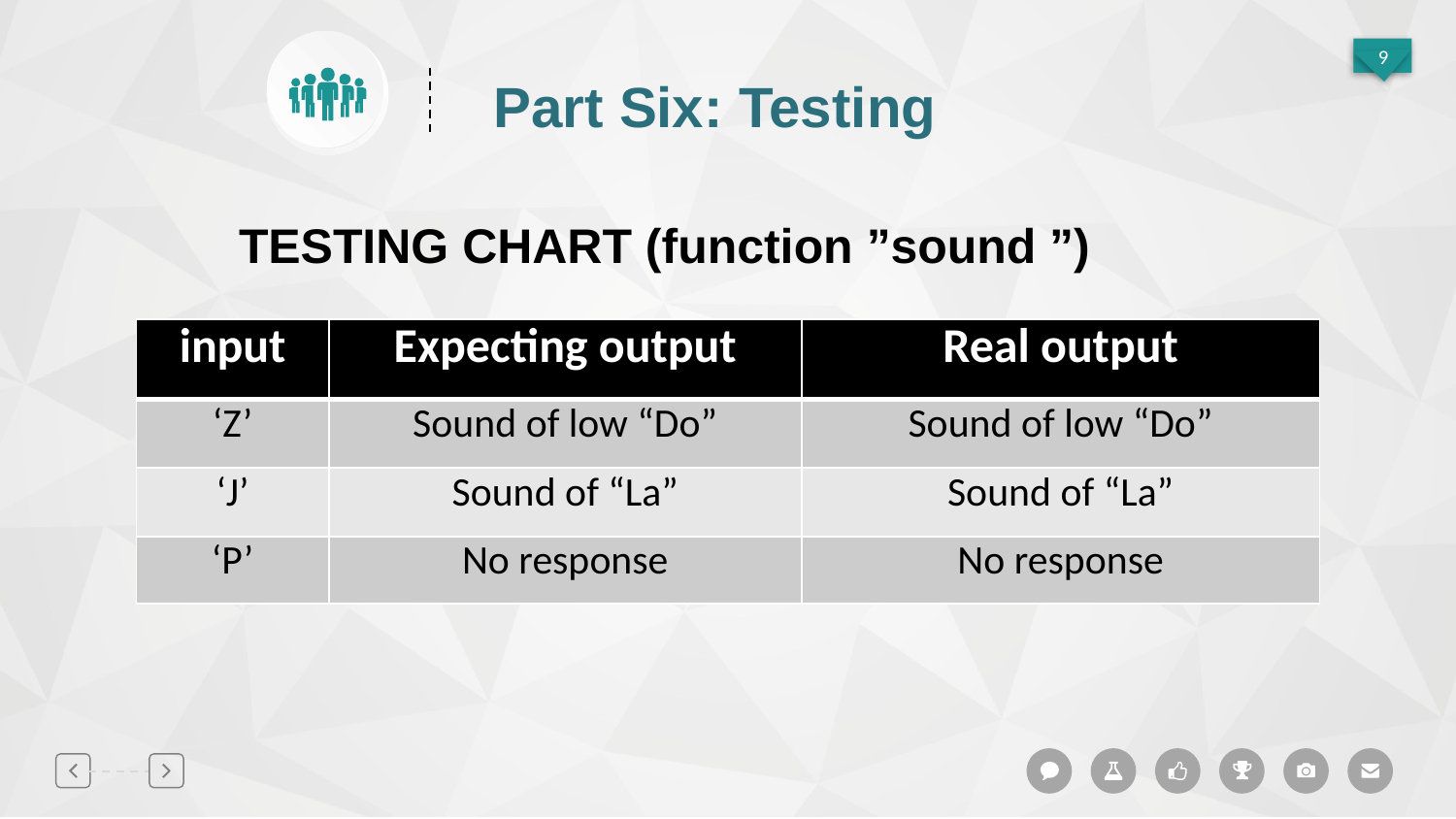

Part Six: Testing
TESTING CHART (function ”sound ”)
| input | Expecting output | Real output |
| --- | --- | --- |
| ‘Z’ | Sound of low “Do” | Sound of low “Do” |
| ‘J’ | Sound of “La” | Sound of “La” |
| ‘P’ | No response | No response |